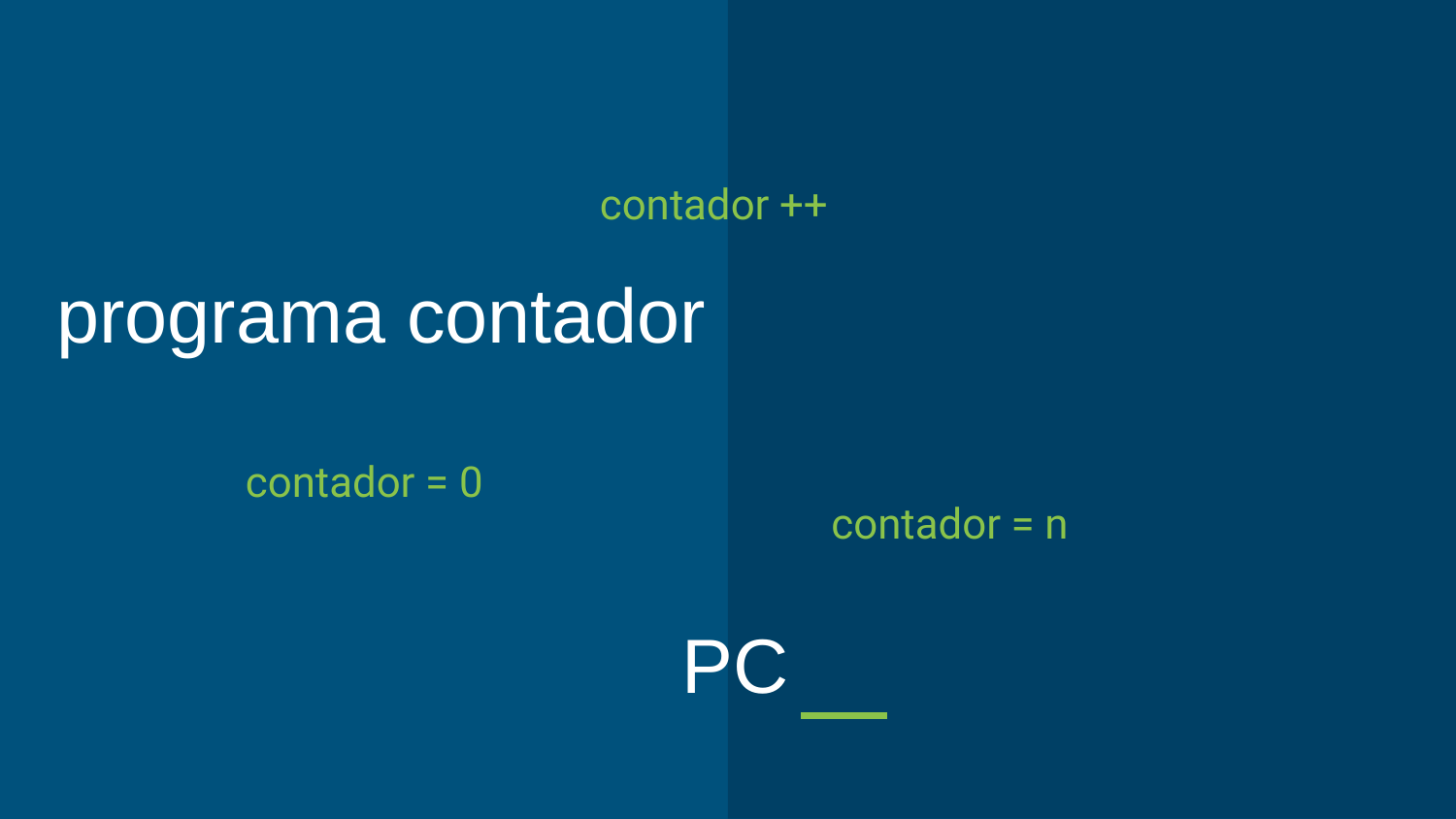

contador ++
# programa contador
contador = 0
contador = n
PC